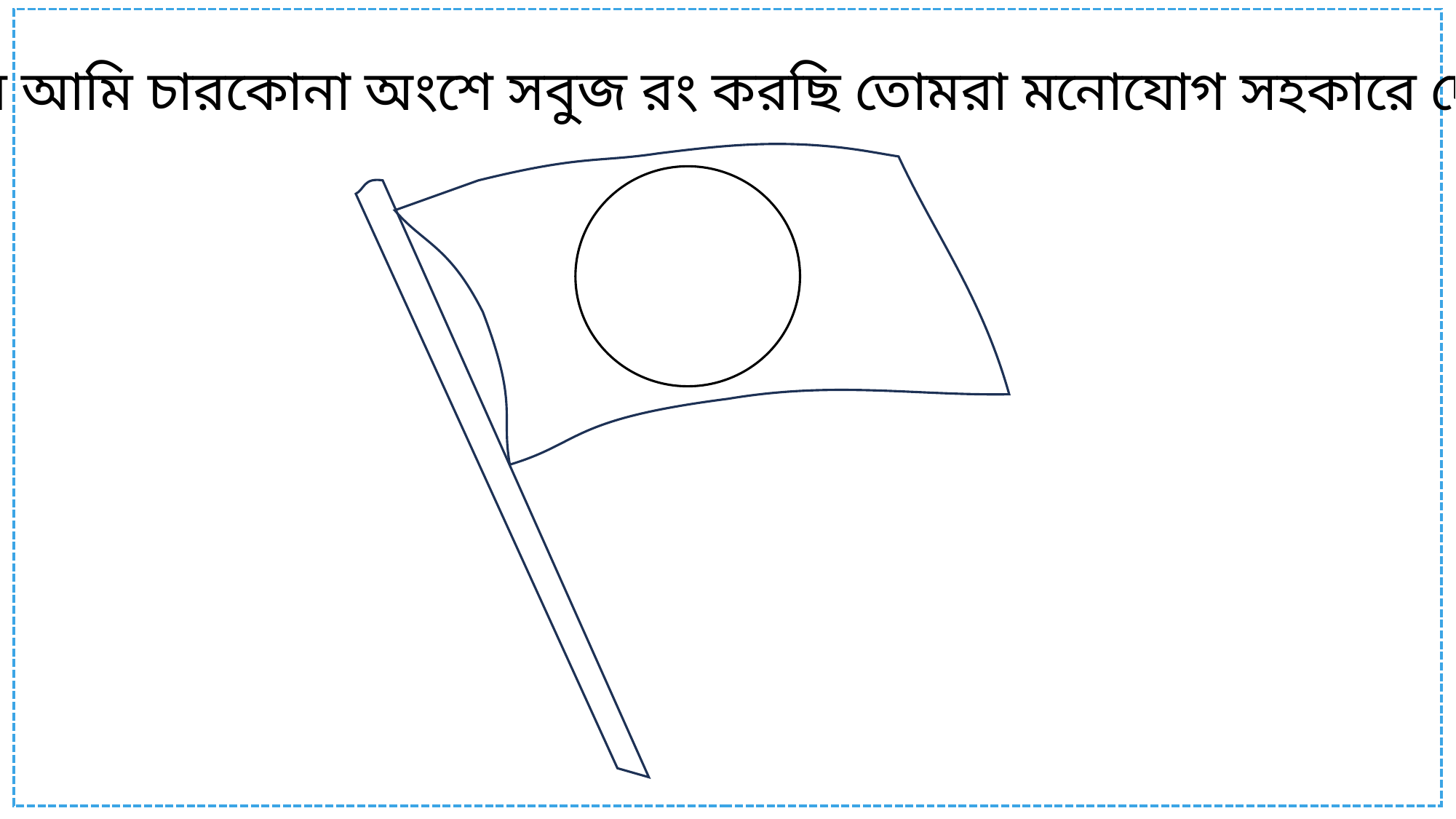

এবার আমি চারকোনা অংশে সবুজ রং করছি তোমরা মনোযোগ সহকারে দেখো